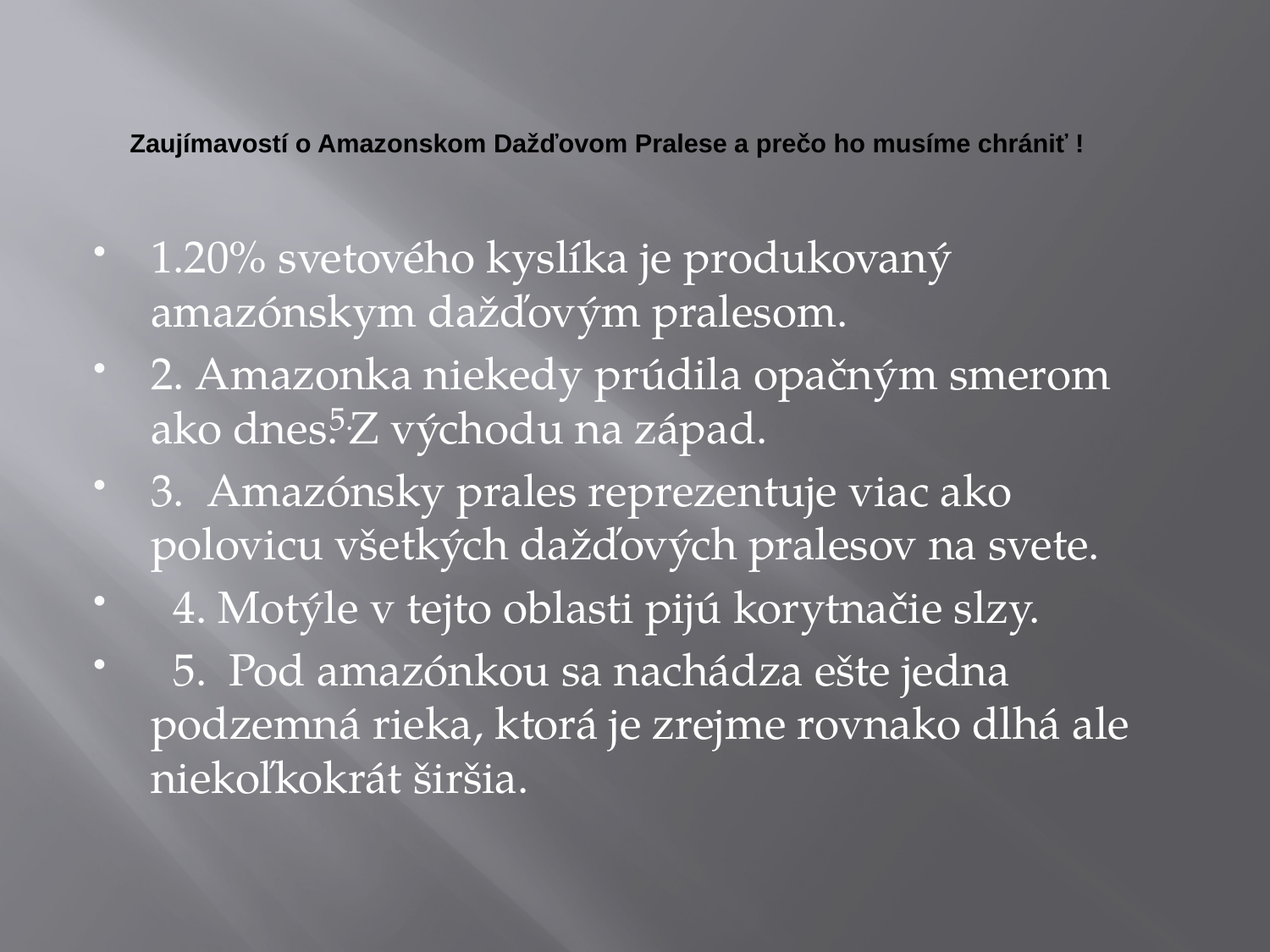

# Zaujímavostí o Amazonskom Dažďovom Pralese a prečo ho musíme chrániť !
1.20% svetového kyslíka je produkovaný amazónskym dažďovým pralesom.
2. Amazonka niekedy prúdila opačným smerom ako dnes. Z východu na západ.
3.  Amazónsky prales reprezentuje viac ako polovicu všetkých dažďových pralesov na svete.
  4. Motýle v tejto oblasti pijú korytnačie slzy.
  5.  Pod amazónkou sa nachádza ešte jedna podzemná rieka, ktorá je zrejme rovnako dlhá ale niekoľkokrát širšia.

5.